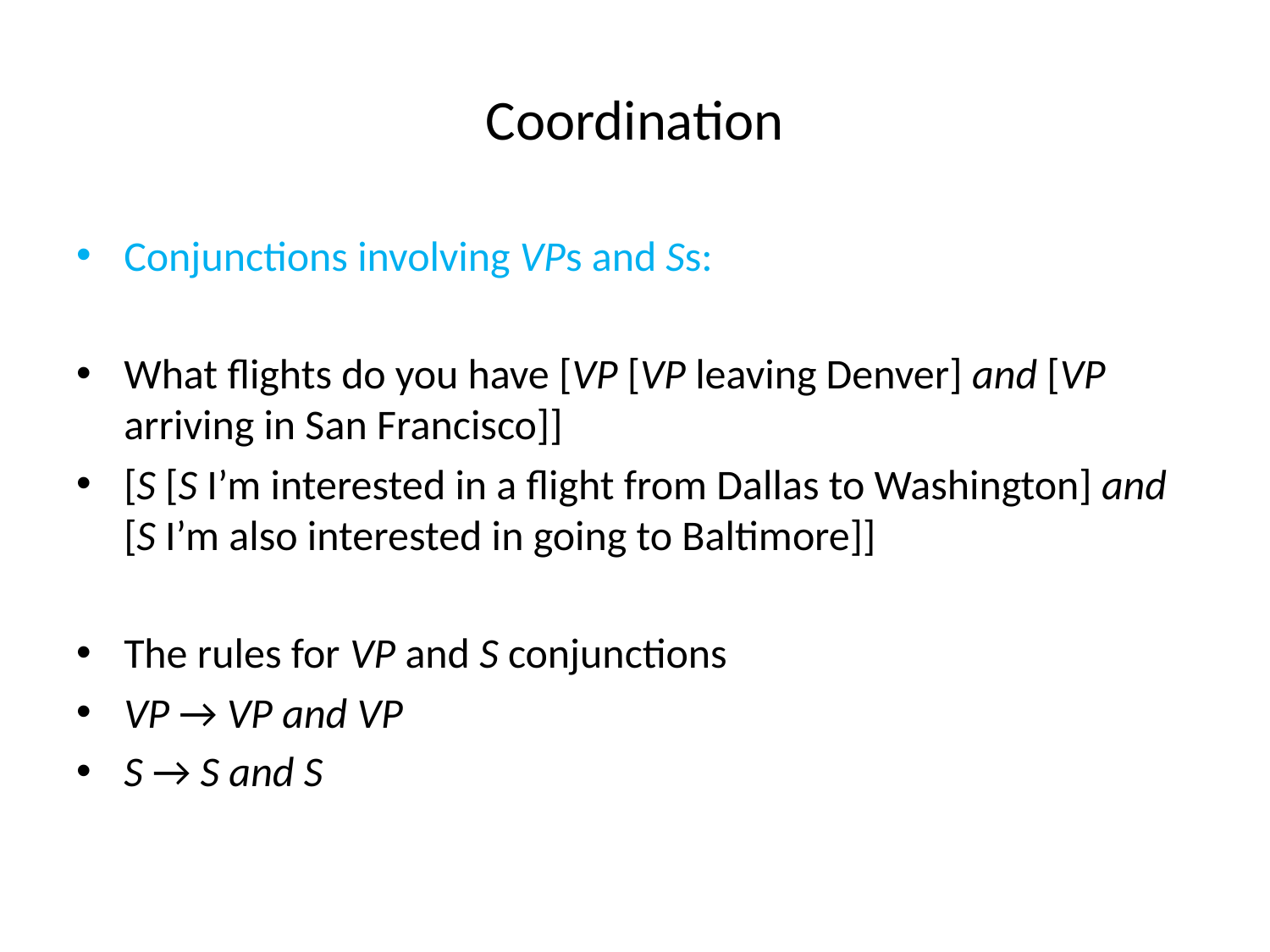

# Coordination
Conjunctions involving VPs and Ss:

What flights do you have [VP [VP leaving Denver] and [VP arriving in San Francisco]]
[S [S I’m interested in a flight from Dallas to Washington] and [S I’m also interested in going to Baltimore]]

The rules for VP and S conjunctions
VP → VP and VP
S → S and S